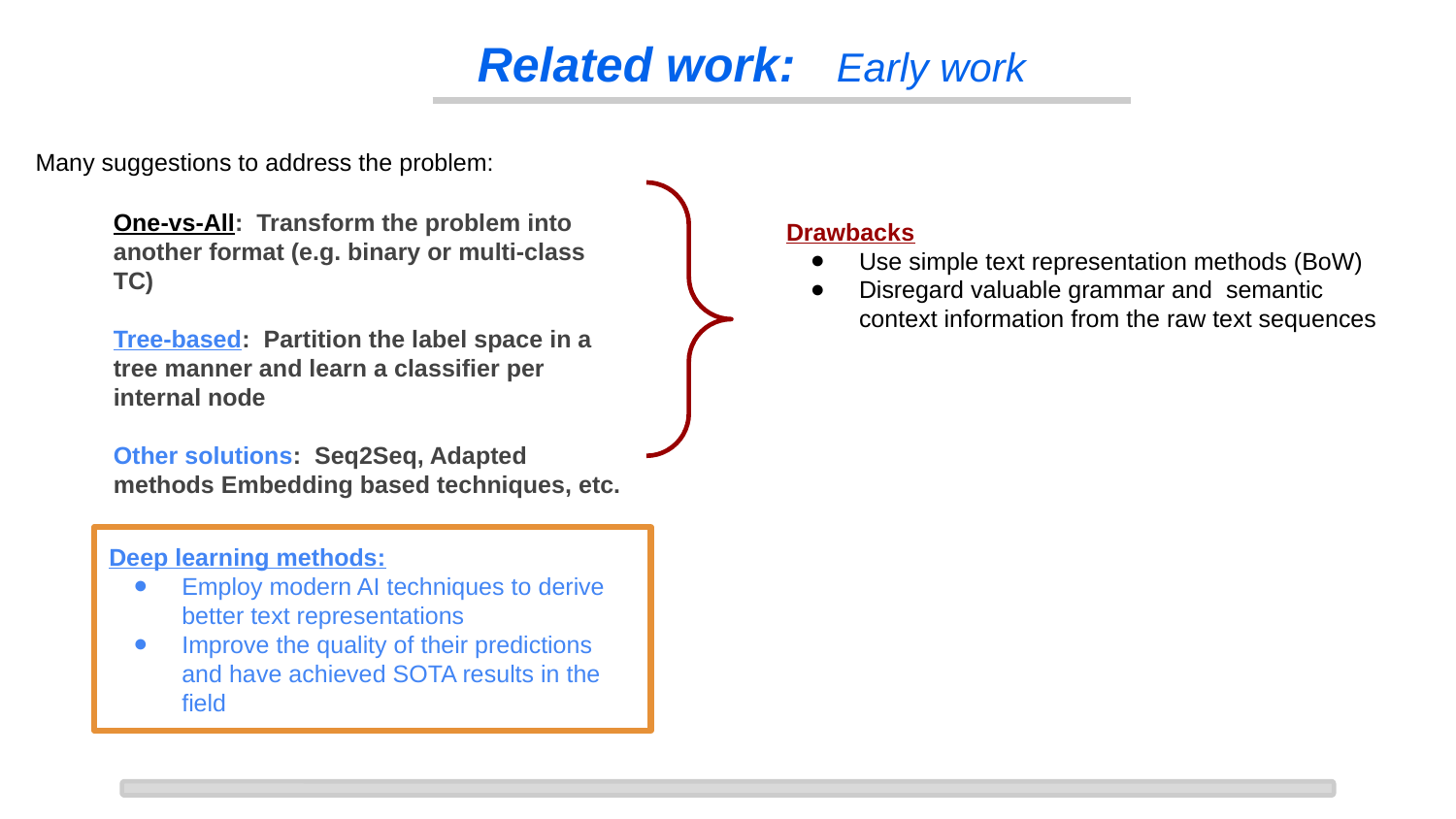

Related work:   Early work
Many suggestions to address the problem:

One-vs-All:  Transform the problem into another format (e.g. binary or multi-class TC)

Tree-based:  Partition the label space in a tree manner and learn a classifier per internal node

Other solutions:  Seq2Seq, Adapted methods Embedding based techniques, etc.
Drawbacks
Use simple text representation methods (BoW)
Disregard valuable grammar and  semantic context information from the raw text sequences
Deep learning methods:
Employ modern AI techniques to derive better text representations
Improve the quality of their predictions and have achieved SOTA results in the field